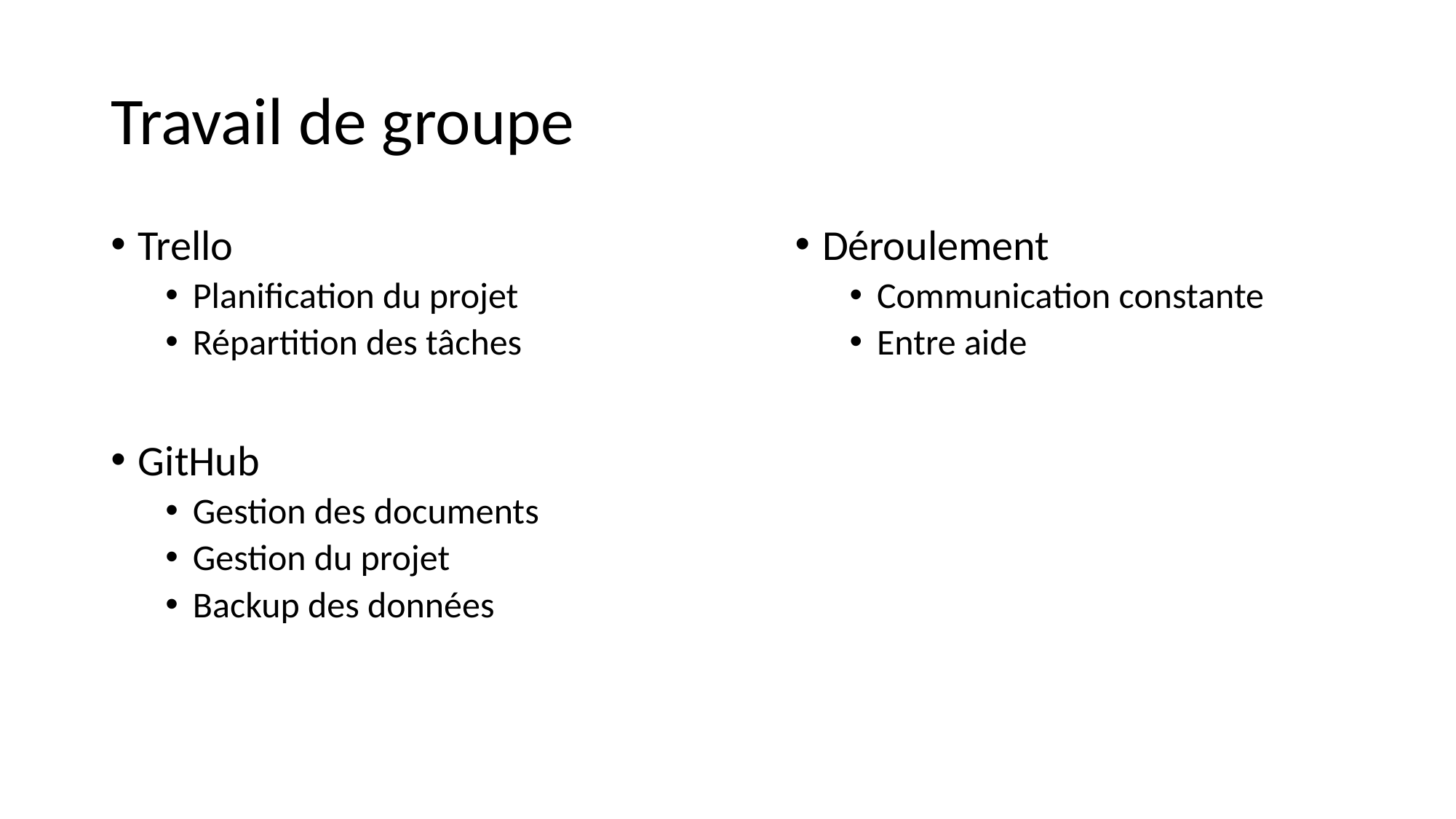

# Travail de groupe
Trello
Planification du projet
Répartition des tâches

GitHub
Gestion des documents
Gestion du projet
Backup des données
Déroulement
Communication constante
Entre aide